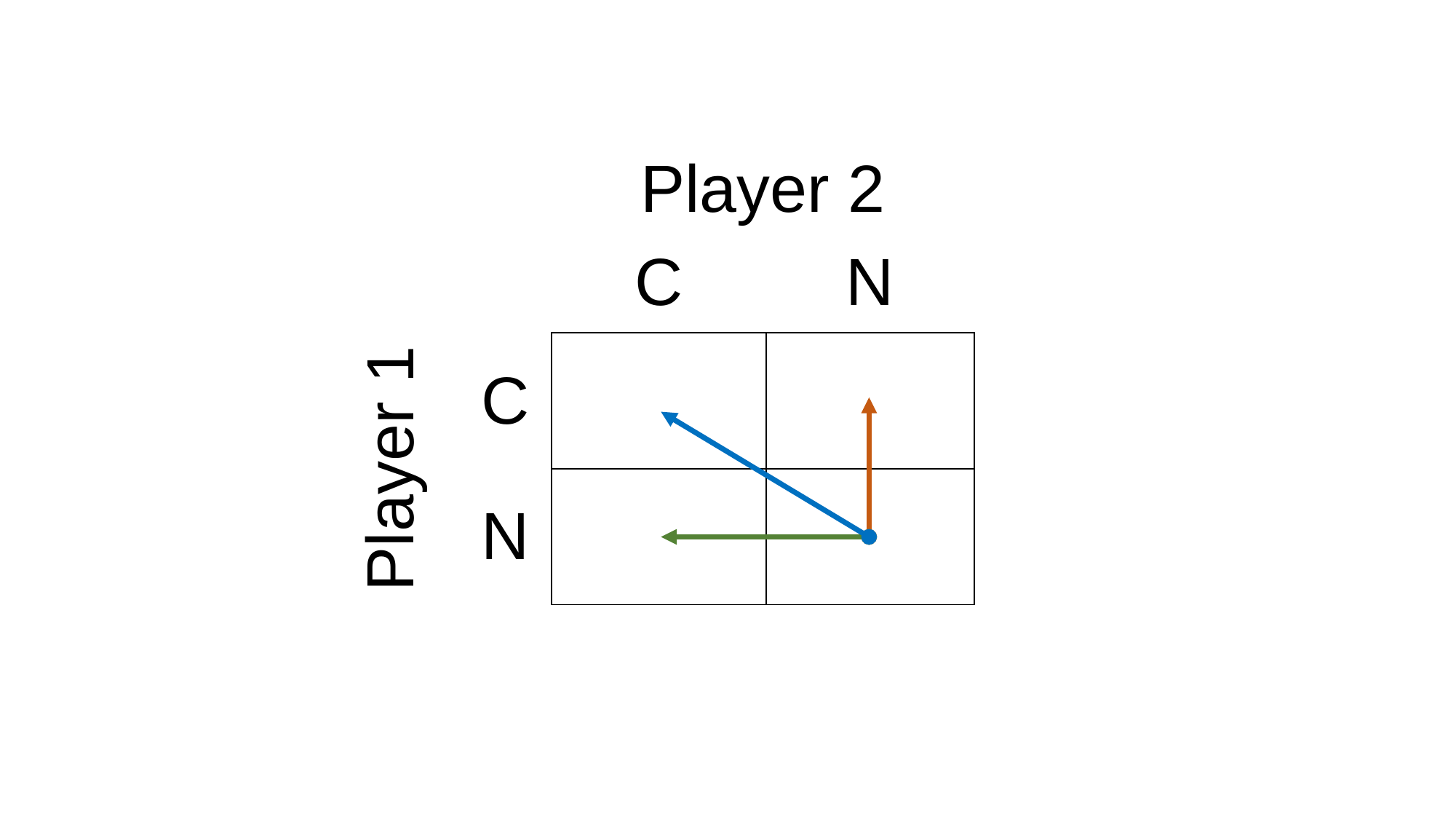

|  |  | Player 2 |  |
| --- | --- | --- | --- |
|  |  | C | N |
| Player 1 | C |  |  |
|  | N |  |  |